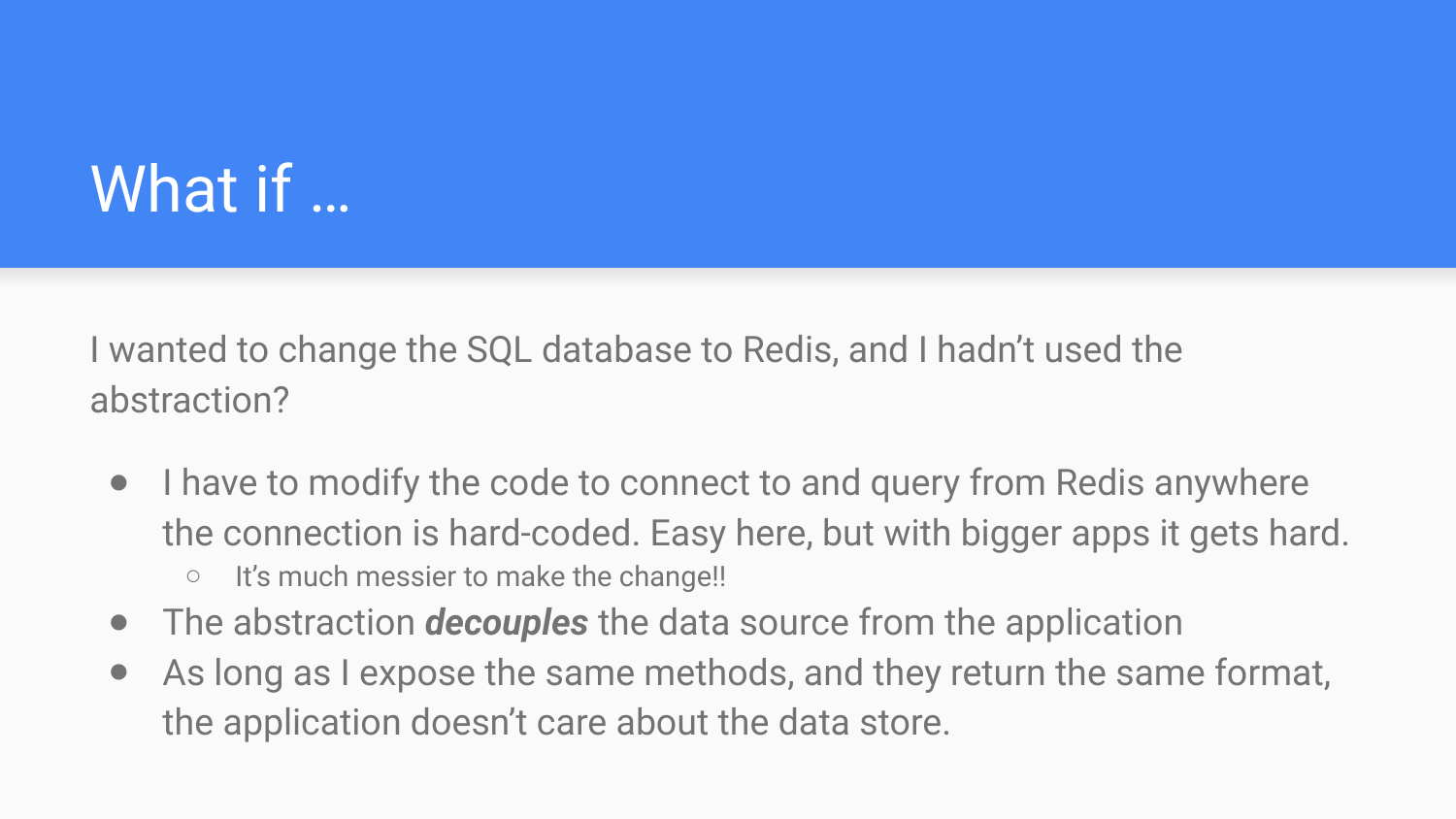

# What if …
I wanted to change the SQL database to Redis, and I hadn’t used the abstraction?
I have to modify the code to connect to and query from Redis anywhere the connection is hard-coded. Easy here, but with bigger apps it gets hard.
It’s much messier to make the change!!
The abstraction decouples the data source from the application
As long as I expose the same methods, and they return the same format, the application doesn’t care about the data store.